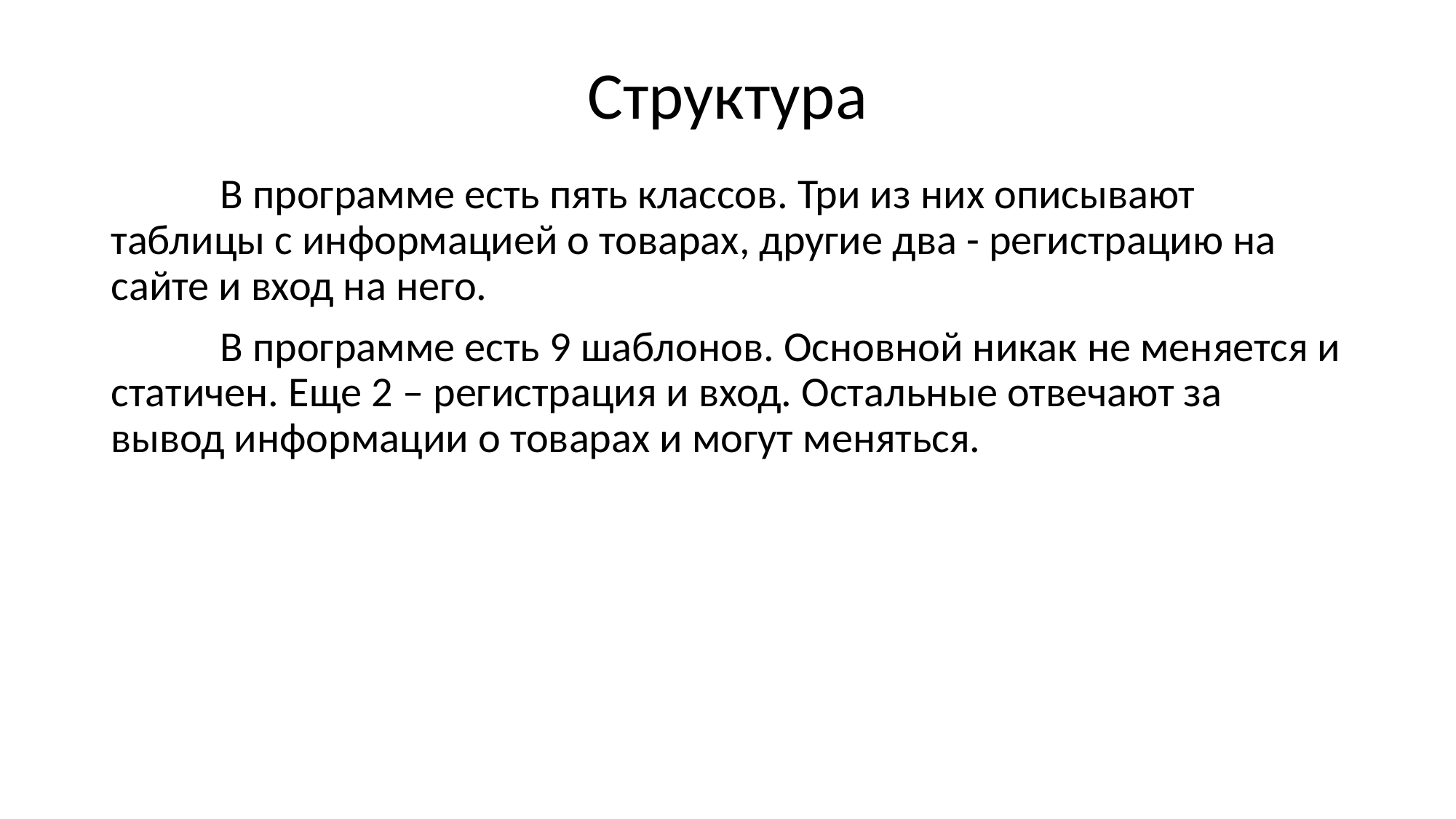

# Структура
	В программе есть пять классов. Три из них описывают таблицы с информацией о товарах, другие два - регистрацию на сайте и вход на него.
	В программе есть 9 шаблонов. Основной никак не меняется и статичен. Еще 2 – регистрация и вход. Остальные отвечают за вывод информации о товарах и могут меняться.